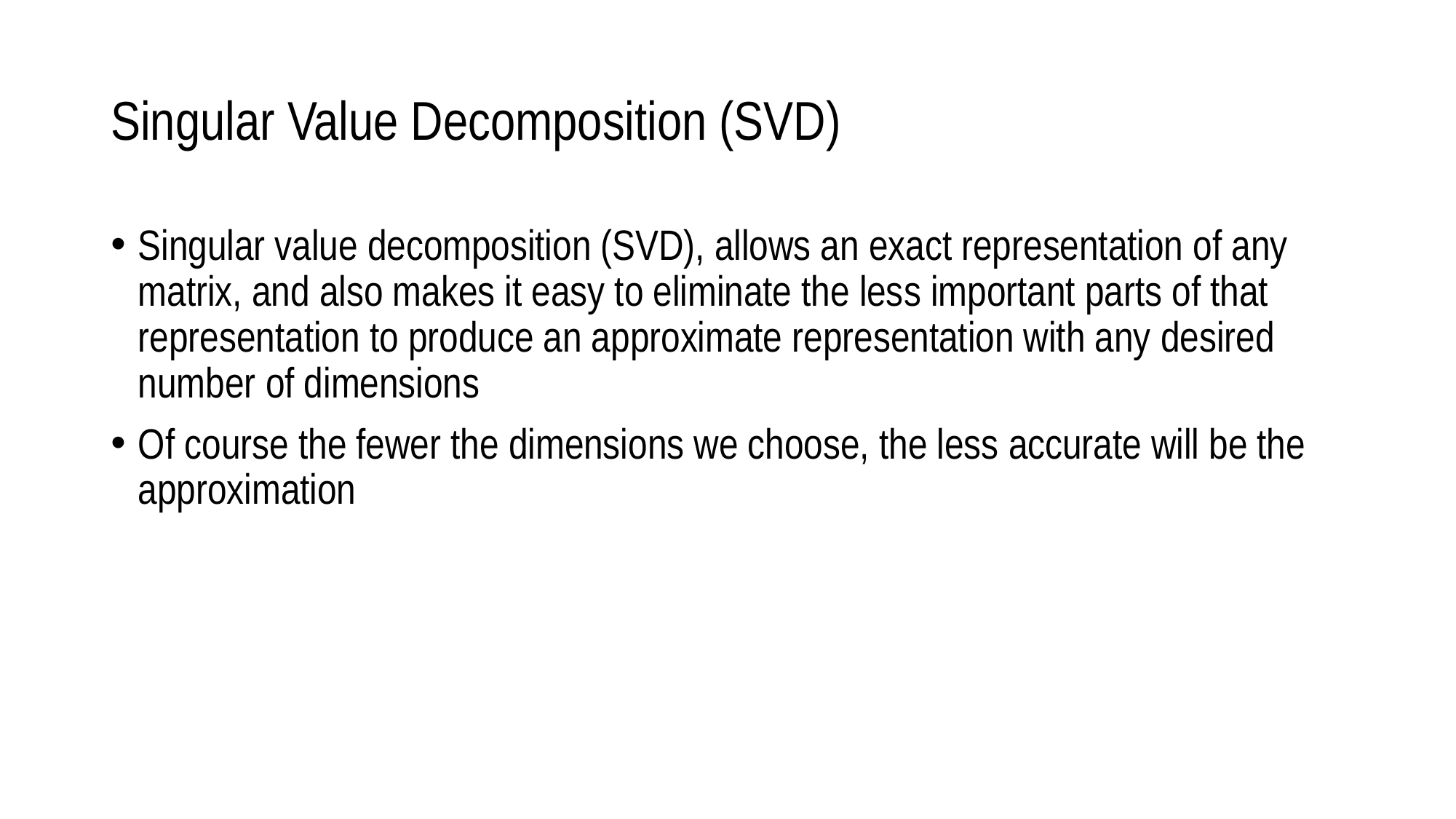

# Singular Value Decomposition (SVD)
Singular value decomposition (SVD), allows an exact representation of any matrix, and also makes it easy to eliminate the less important parts of that representation to produce an approximate representation with any desired number of dimensions
Of course the fewer the dimensions we choose, the less accurate will be the approximation